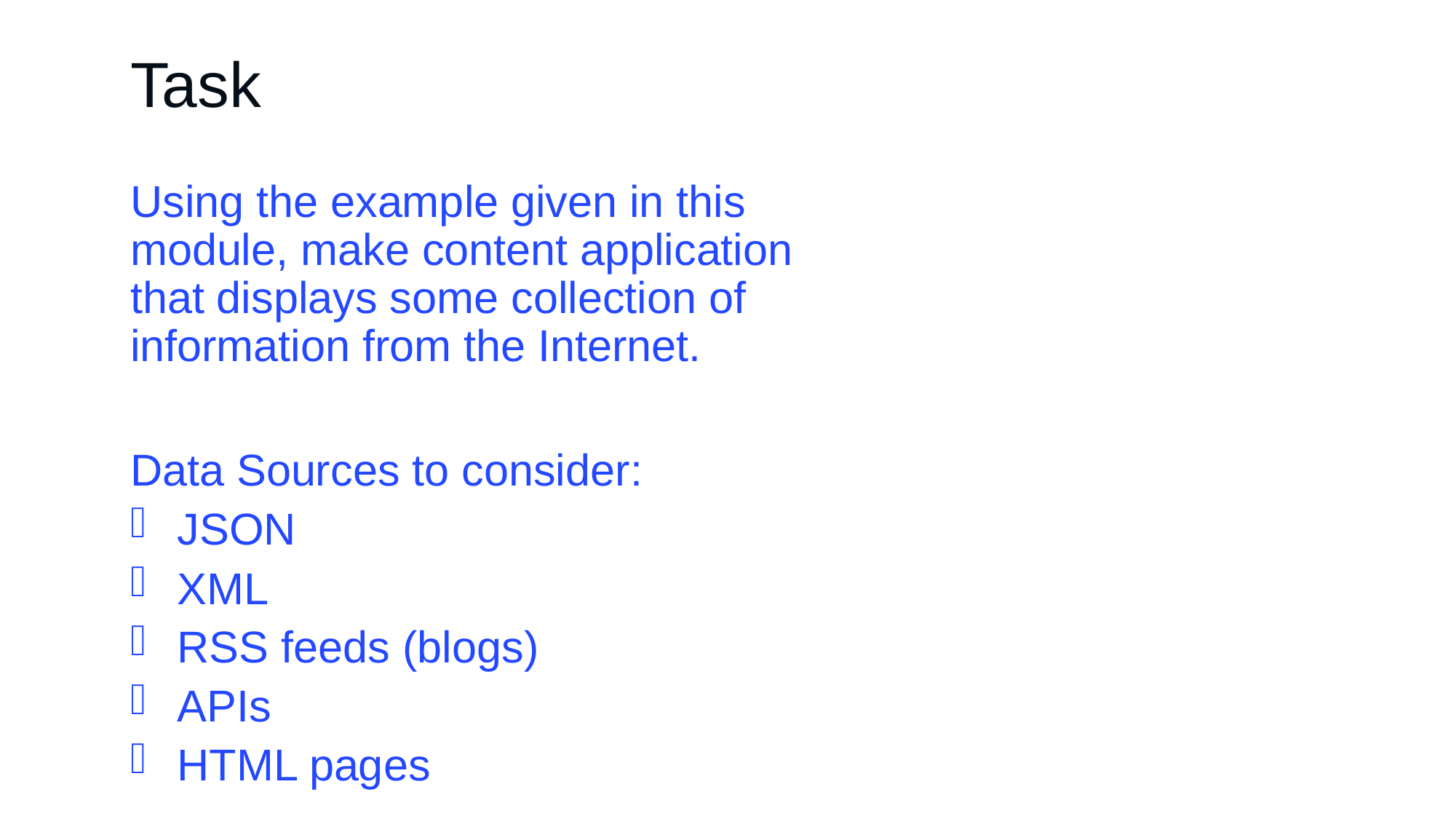

# Task
Using the example given in this module, make content application that displays some collection of information from the Internet.

Data Sources to consider:
JSON
XML
RSS feeds (blogs)
APIs
HTML pages